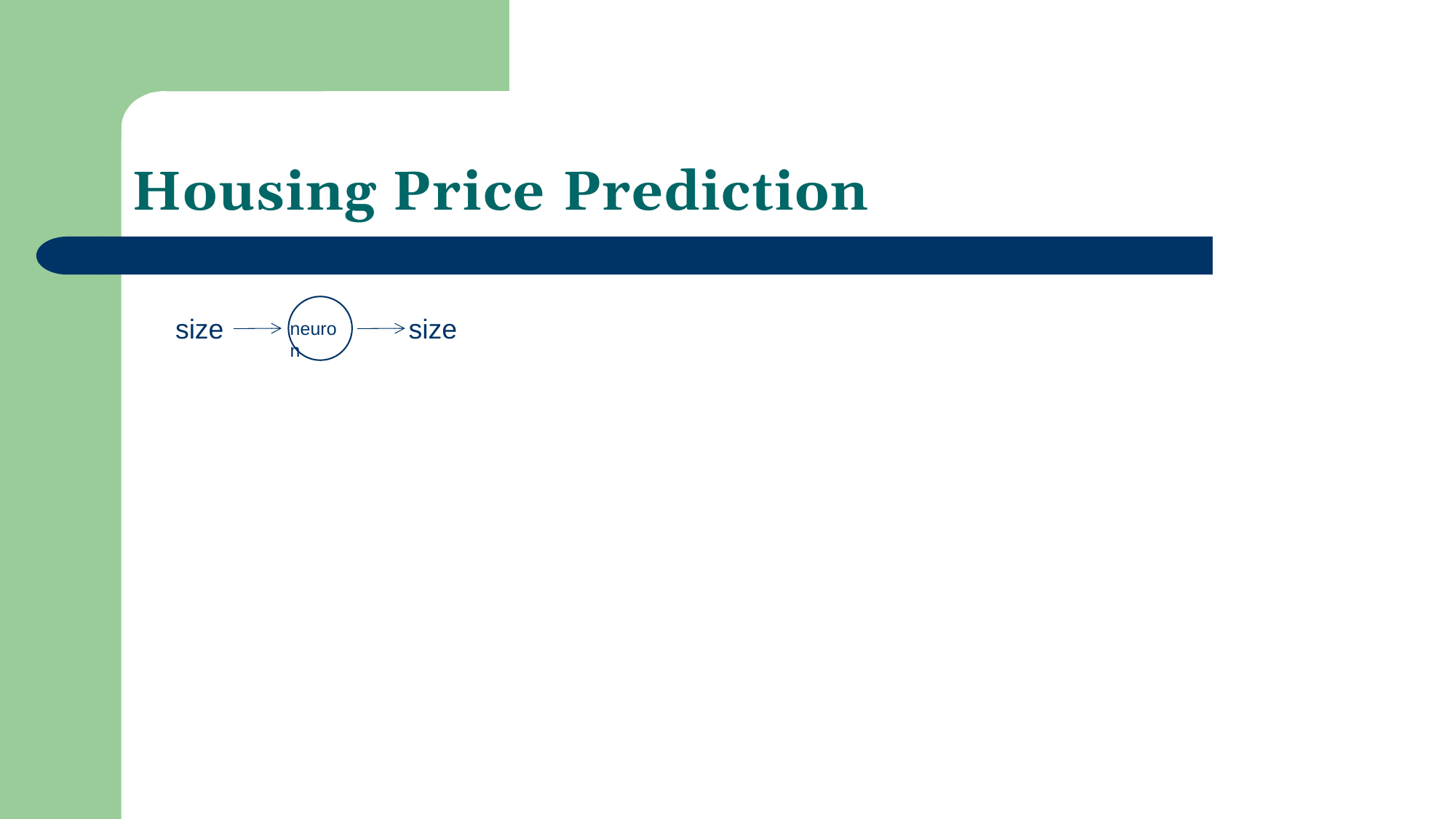

# Housing Price Prediction

size
size
neuron